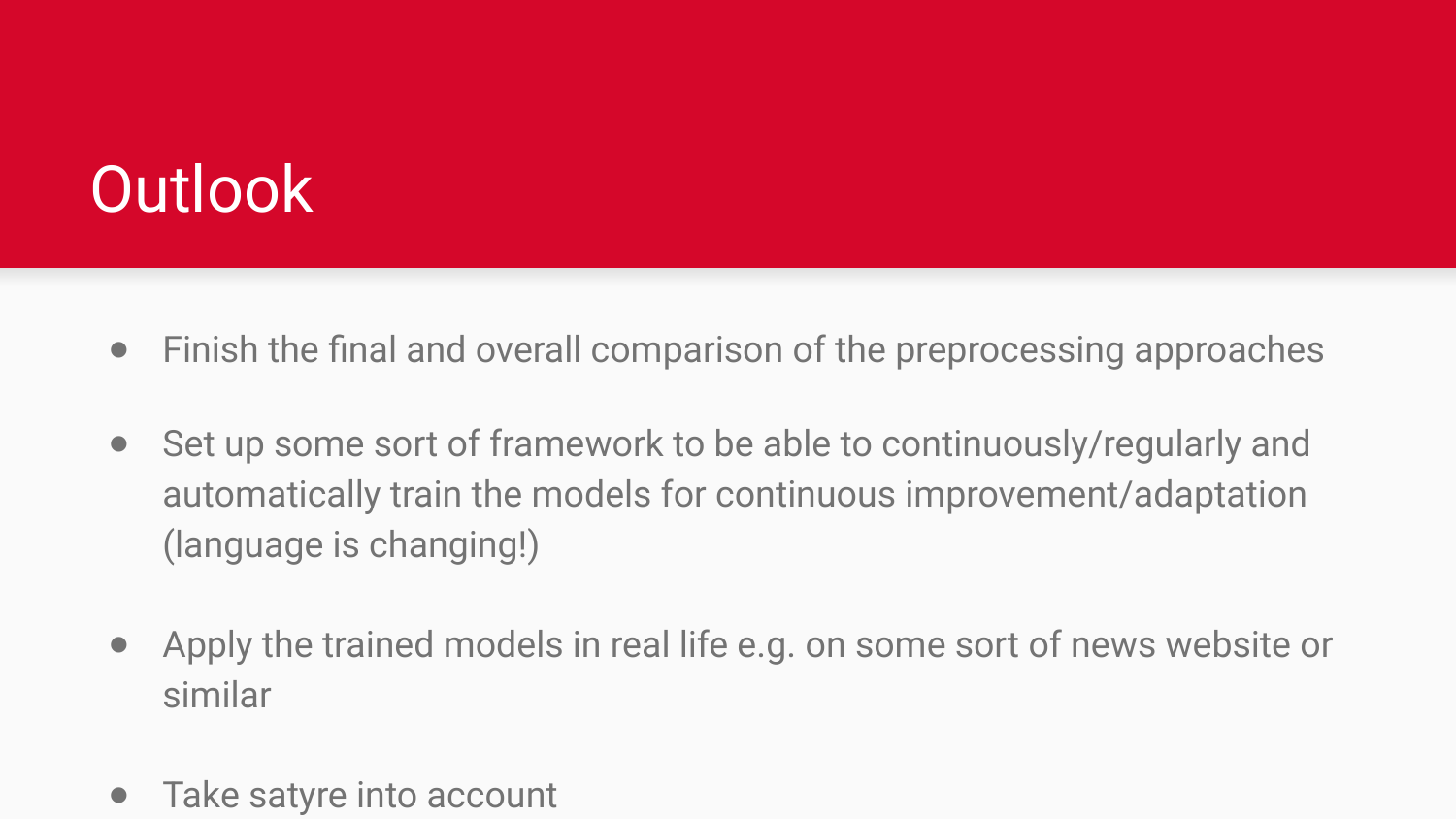

# Outlook
Finish the final and overall comparison of the preprocessing approaches
Set up some sort of framework to be able to continuously/regularly and automatically train the models for continuous improvement/adaptation (language is changing!)
Apply the trained models in real life e.g. on some sort of news website or similar
Take satyre into account